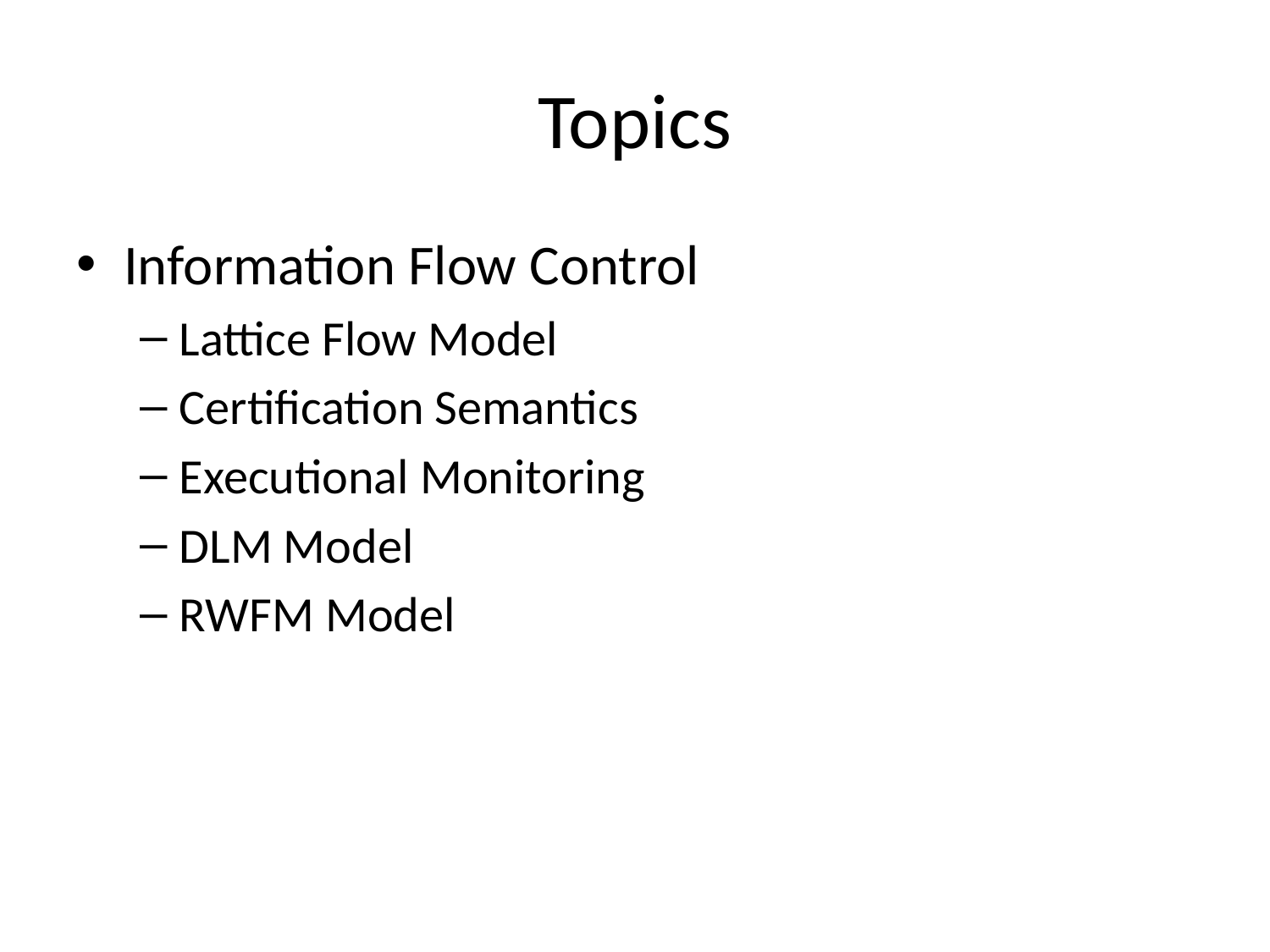

# Topics
Information Flow Control
Lattice Flow Model
Certification Semantics
Executional Monitoring
DLM Model
RWFM Model